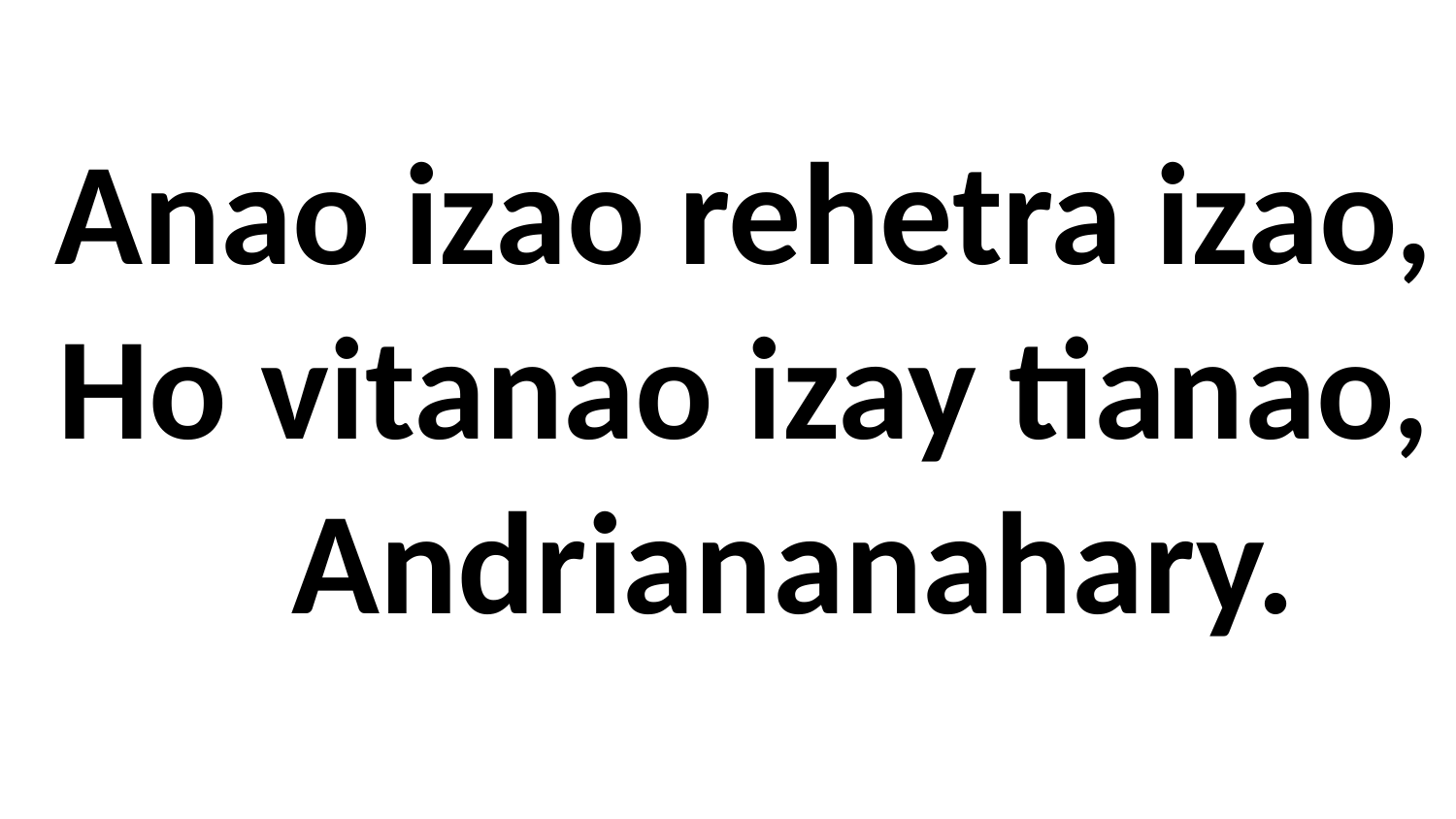

Anao izao rehetra izao,
 Ho vitanao izay tianao,
    Andriananahary.